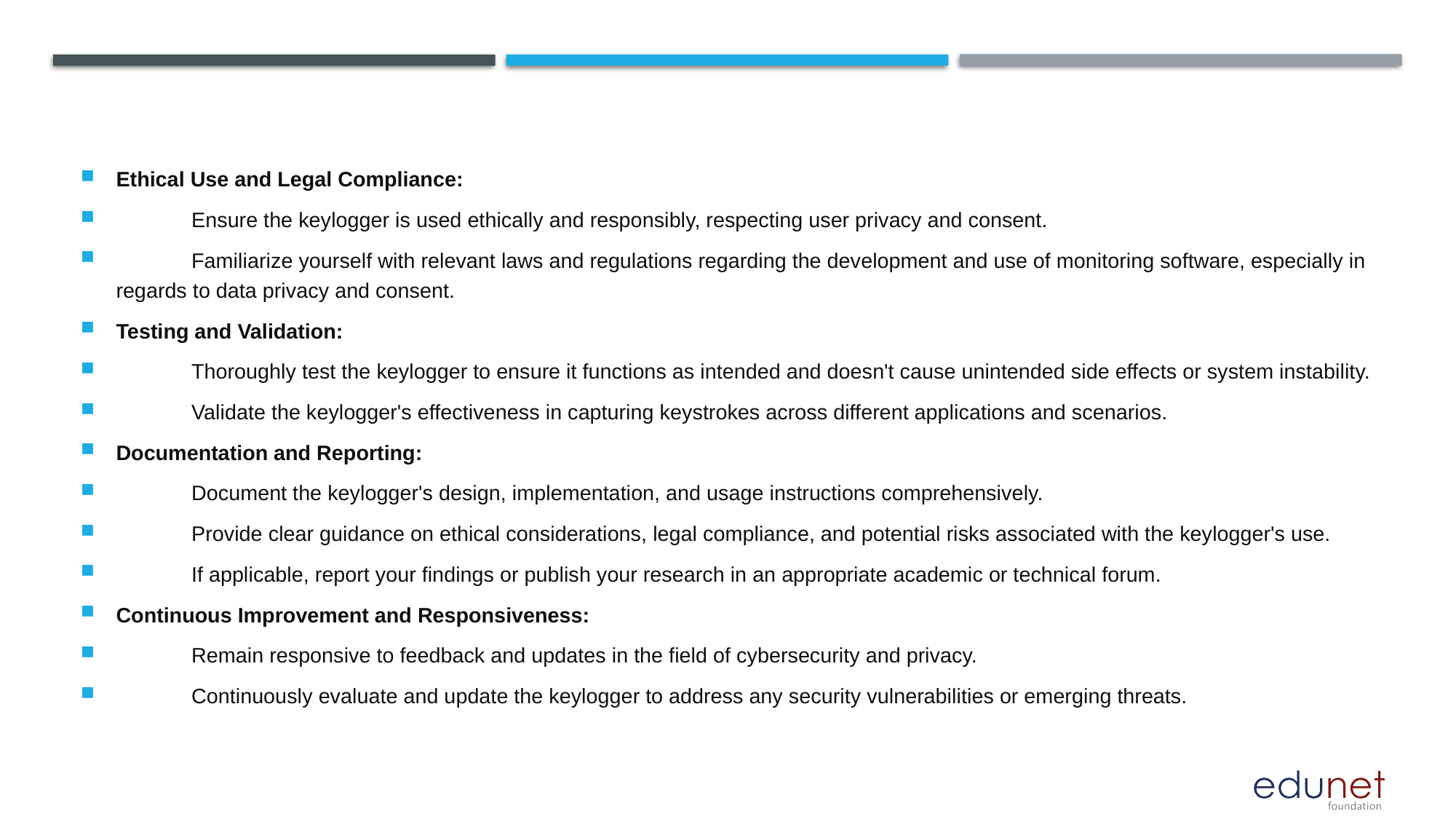

Ethical Use and Legal Compliance:
	Ensure the keylogger is used ethically and responsibly, respecting user privacy and consent.
	Familiarize yourself with relevant laws and regulations regarding the development and use of monitoring software, especially in regards to data privacy and consent.
Testing and Validation:
 	Thoroughly test the keylogger to ensure it functions as intended and doesn't cause unintended side effects or system instability.
	Validate the keylogger's effectiveness in capturing keystrokes across different applications and scenarios.
Documentation and Reporting:
	Document the keylogger's design, implementation, and usage instructions comprehensively.
	Provide clear guidance on ethical considerations, legal compliance, and potential risks associated with the keylogger's use.
	If applicable, report your findings or publish your research in an appropriate academic or technical forum.
Continuous Improvement and Responsiveness:
	Remain responsive to feedback and updates in the field of cybersecurity and privacy.
	Continuously evaluate and update the keylogger to address any security vulnerabilities or emerging threats.